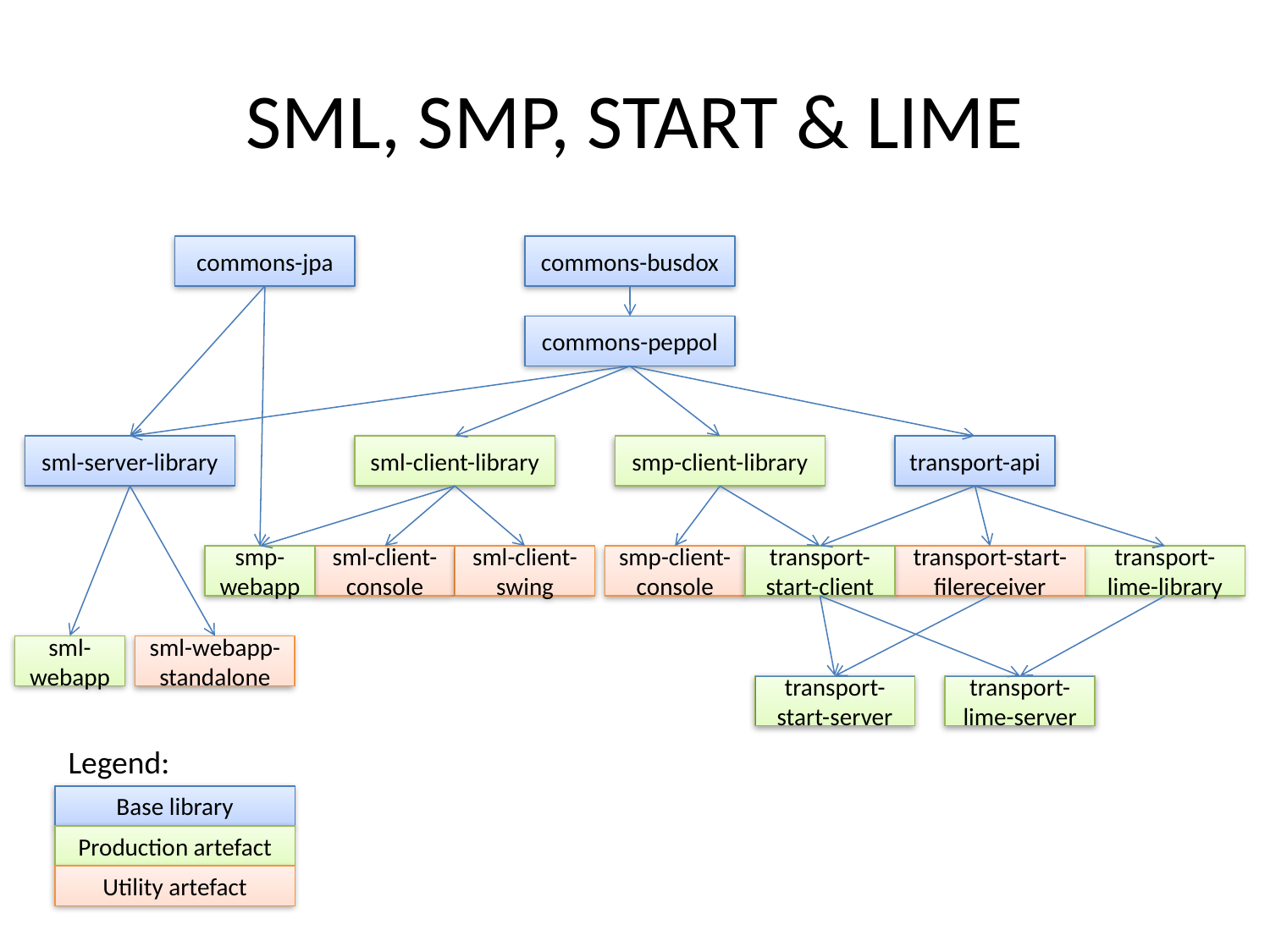

# SML, SMP, START & LIME
commons-jpa
commons-busdox
commons-peppol
sml-server-library
sml-client-library
smp-client-library
transport-api
smp-webapp
sml-client-console
sml-client-swing
smp-client-console
transport-start-client
transport-start-filereceiver
transport-lime-library
sml-webapp
sml-webapp-standalone
transport-start-server
transport-lime-server
Legend:
Base library
Production artefact
Utility artefact